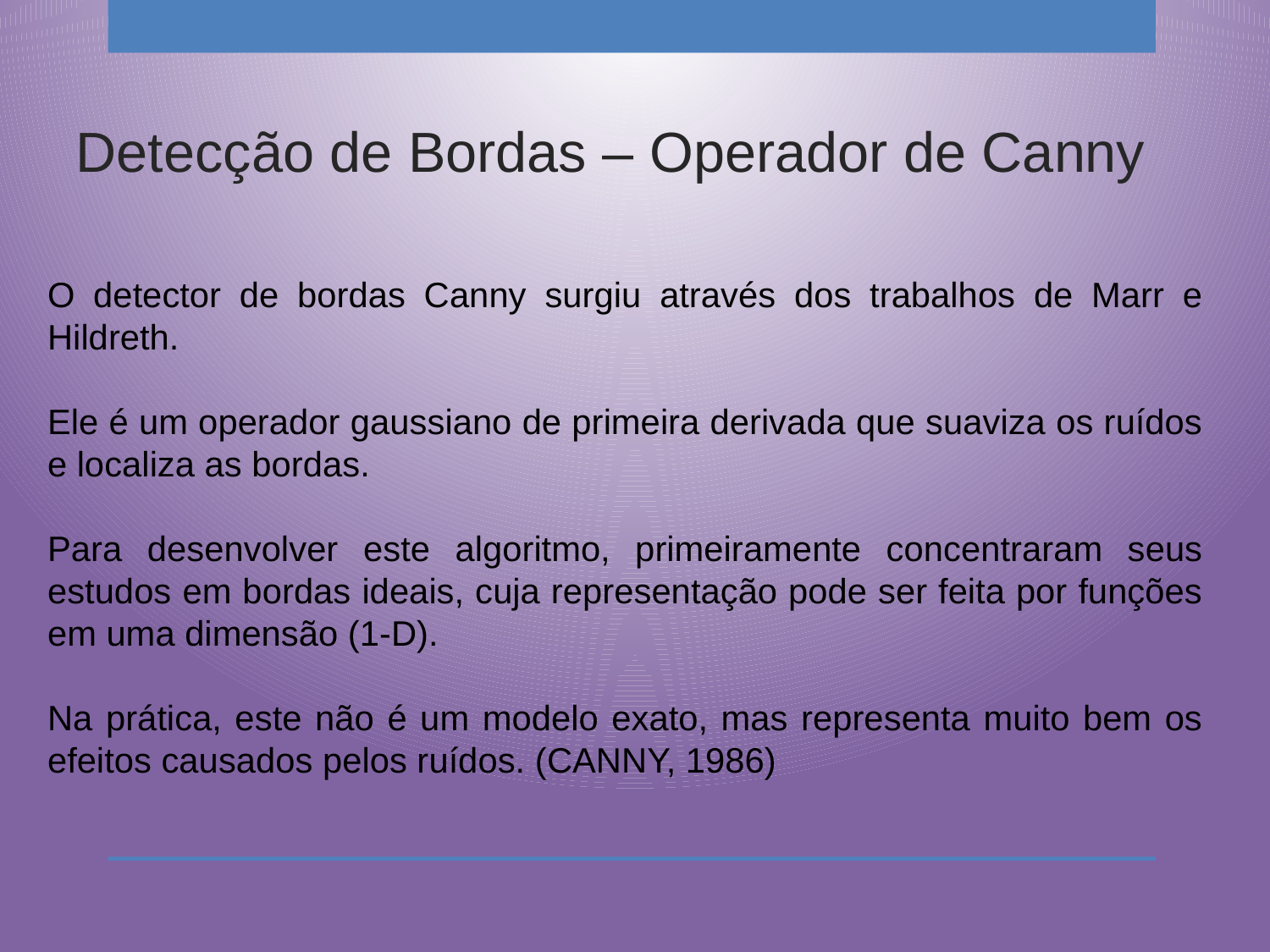

Detecção de Bordas – Operador de Canny
O detector de bordas Canny surgiu através dos trabalhos de Marr e Hildreth.

Ele é um operador gaussiano de primeira derivada que suaviza os ruídos e localiza as bordas.

Para desenvolver este algoritmo, primeiramente concentraram seus estudos em bordas ideais, cuja representação pode ser feita por funções em uma dimensão (1-D).

Na prática, este não é um modelo exato, mas representa muito bem os efeitos causados pelos ruídos. (CANNY, 1986)